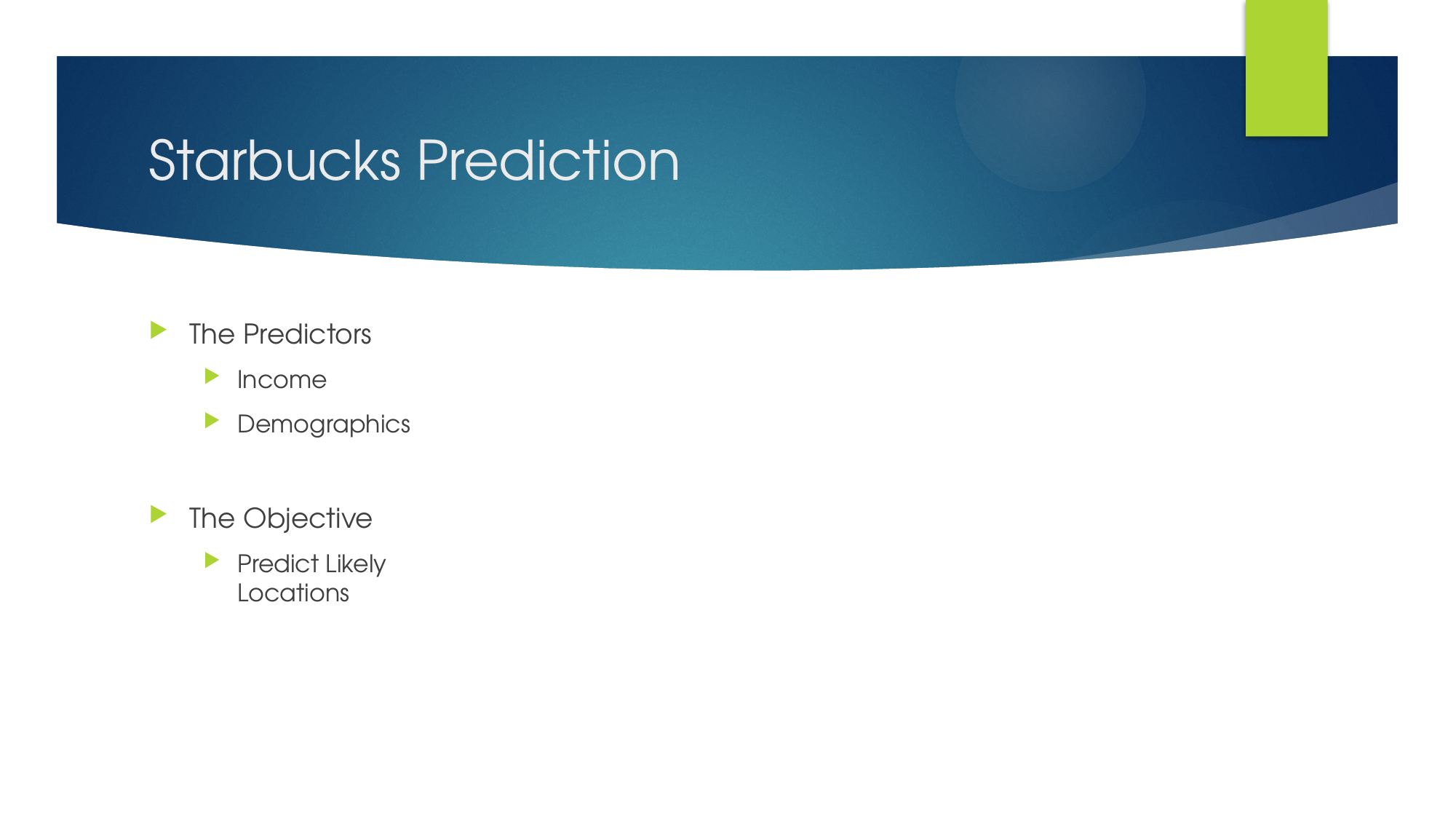

# Starbucks Prediction
The Predictors
Income
Demographics

The Objective
Predict Likely Locations